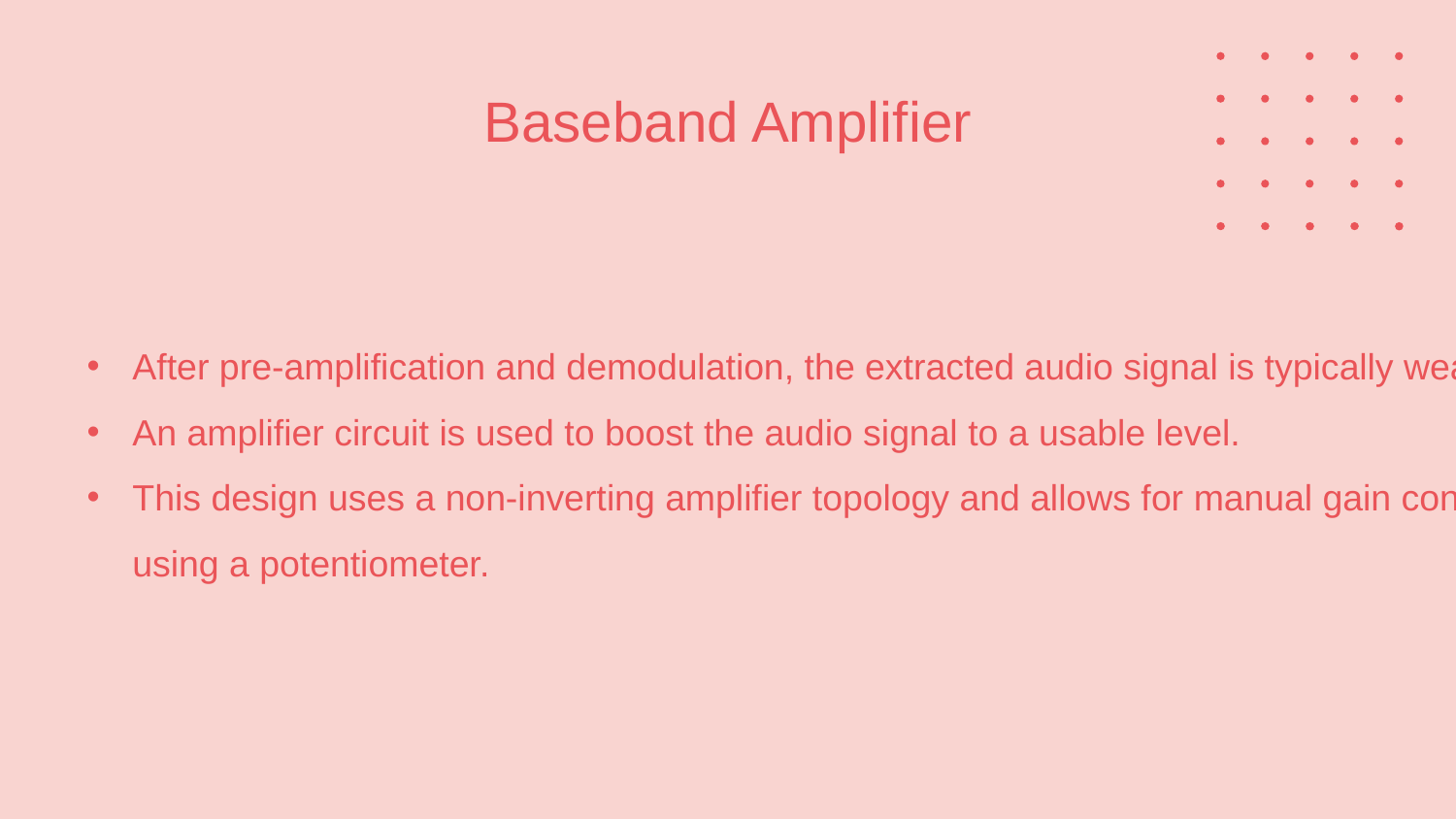

# Baseband Amplifier
After pre-amplification and demodulation, the extracted audio signal is typically weak.
An amplifier circuit is used to boost the audio signal to a usable level.
This design uses a non-inverting amplifier topology and allows for manual gain control using a potentiometer.